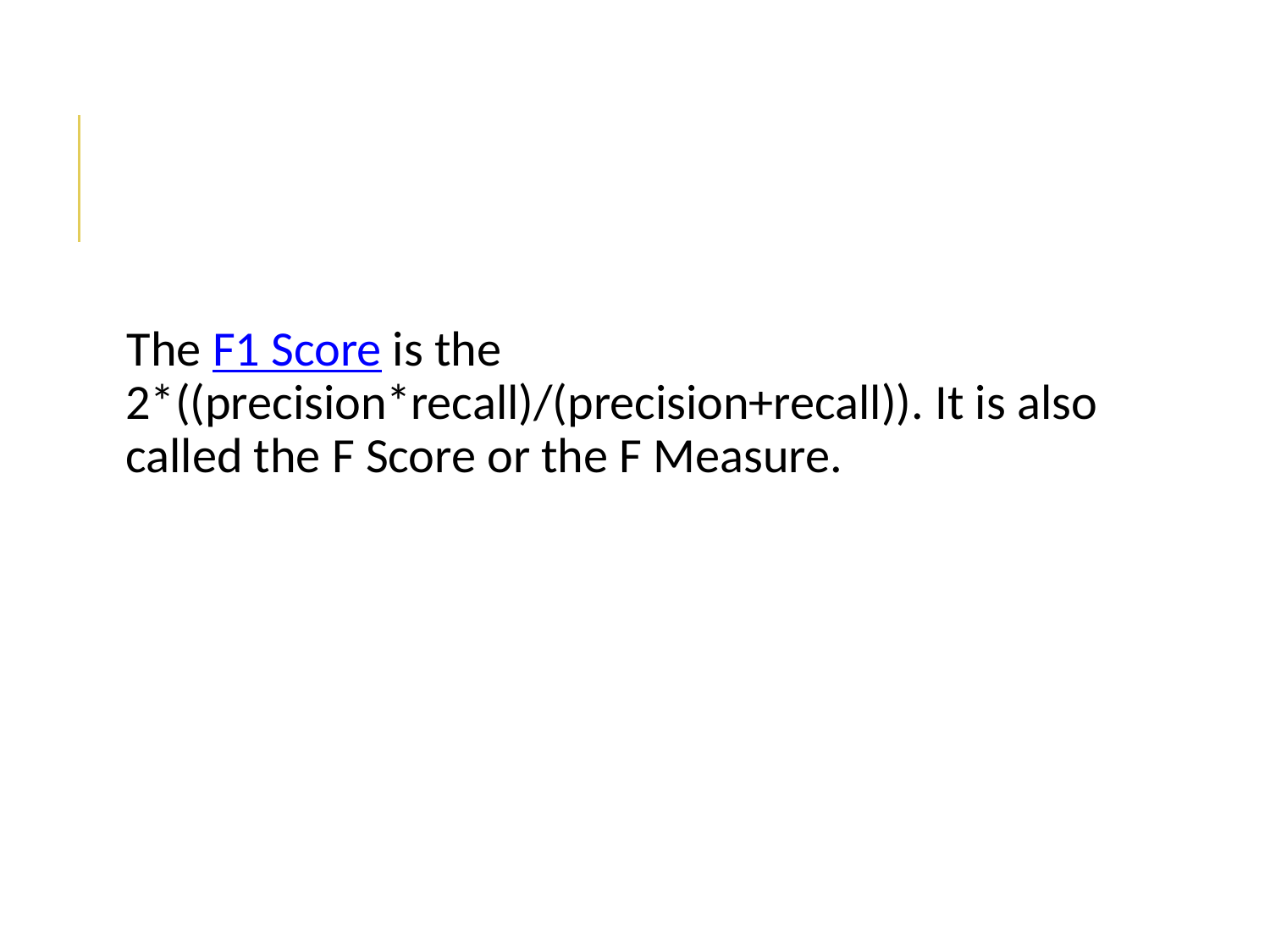

#
The F1 Score is the 2*((precision*recall)/(precision+recall)). It is also called the F Score or the F Measure.